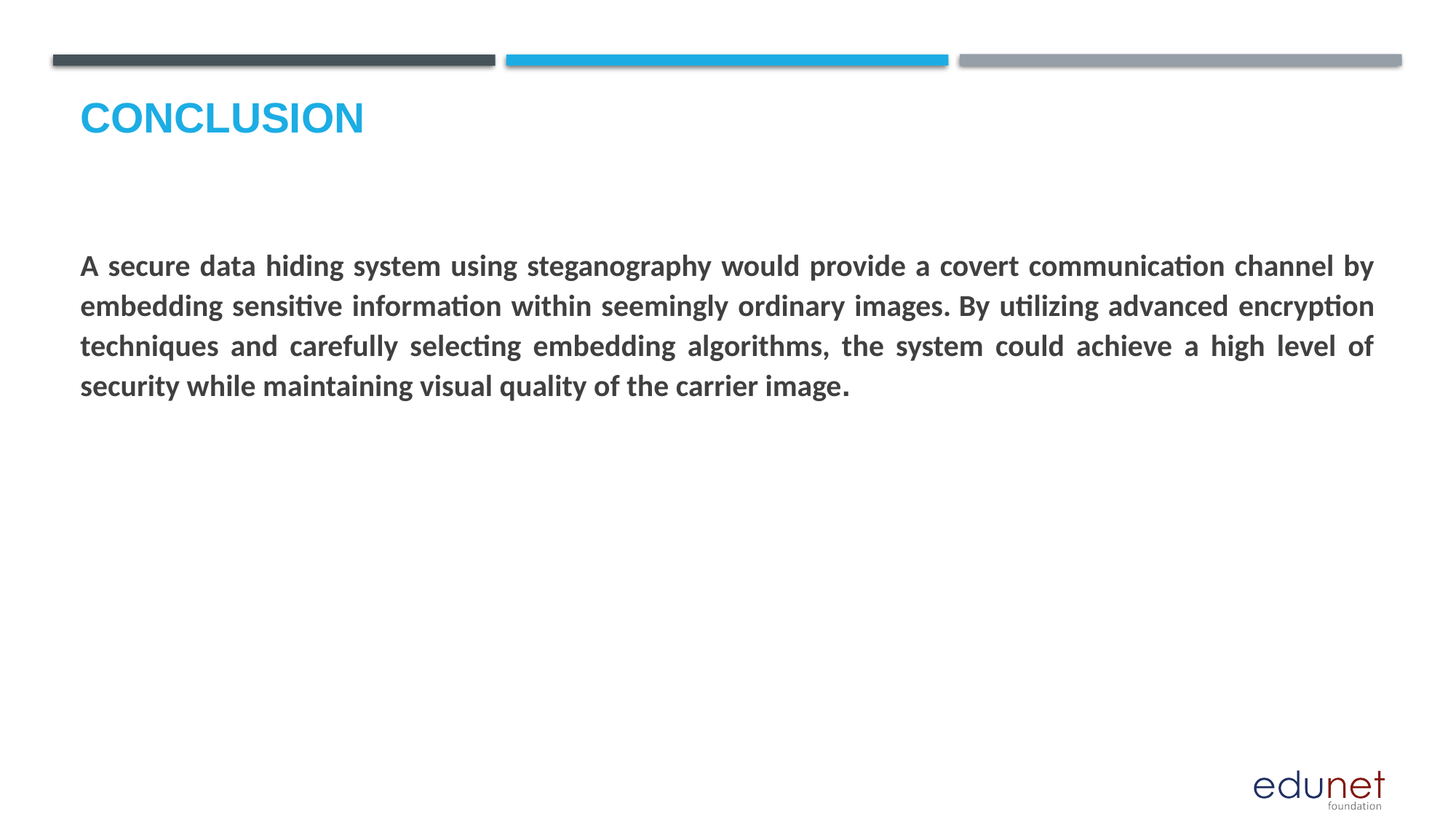

# Conclusion

A secure data hiding system using steganography would provide a covert communication channel by embedding sensitive information within seemingly ordinary images. By utilizing advanced encryption techniques and carefully selecting embedding algorithms, the system could achieve a high level of security while maintaining visual quality of the carrier image.